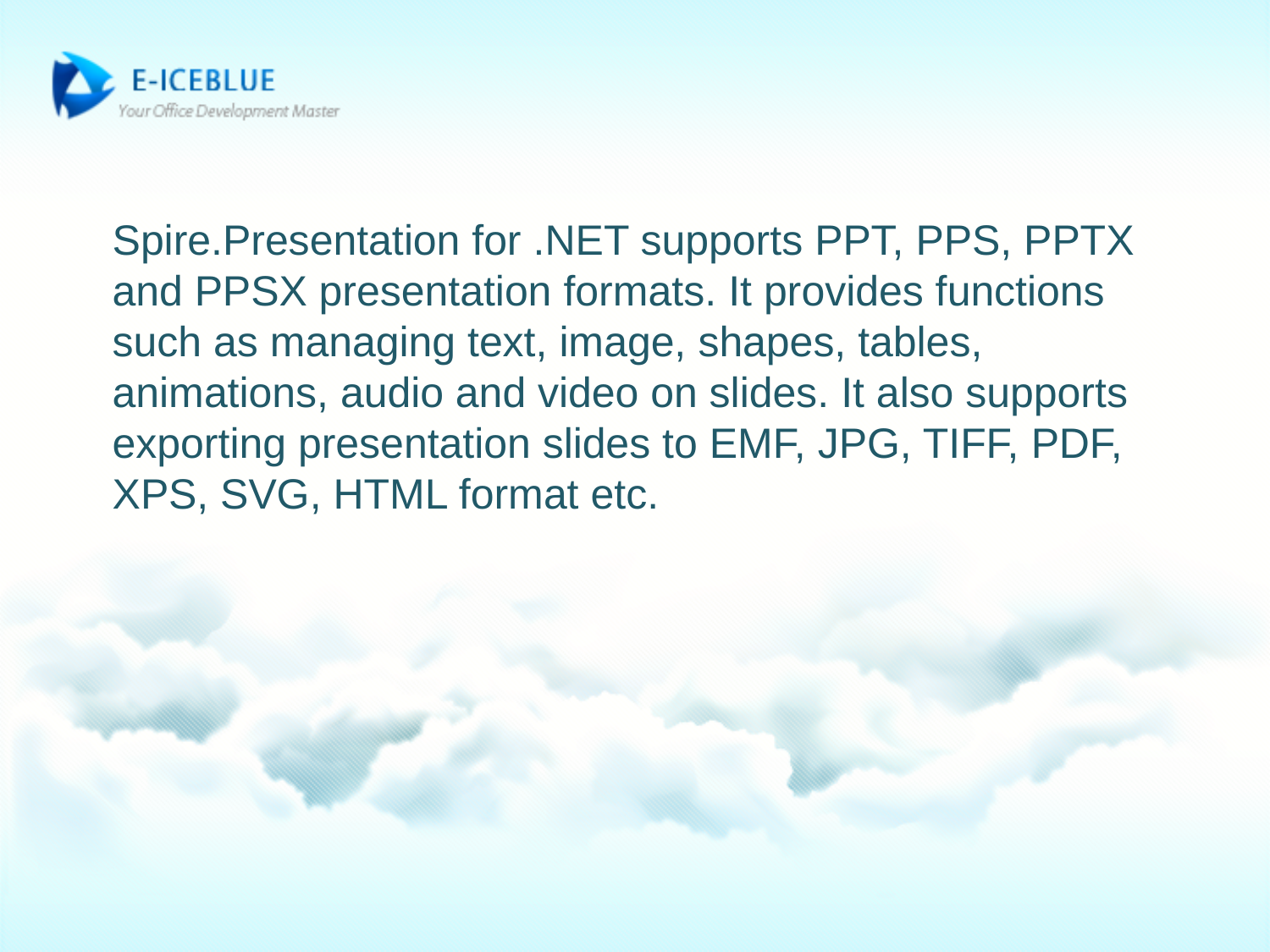

Spire.Presentation for .NET supports PPT, PPS, PPTX and PPSX presentation formats. It provides functions such as managing text, image, shapes, tables, animations, audio and video on slides. It also supports exporting presentation slides to EMF, JPG, TIFF, PDF, XPS, SVG, HTML format etc.